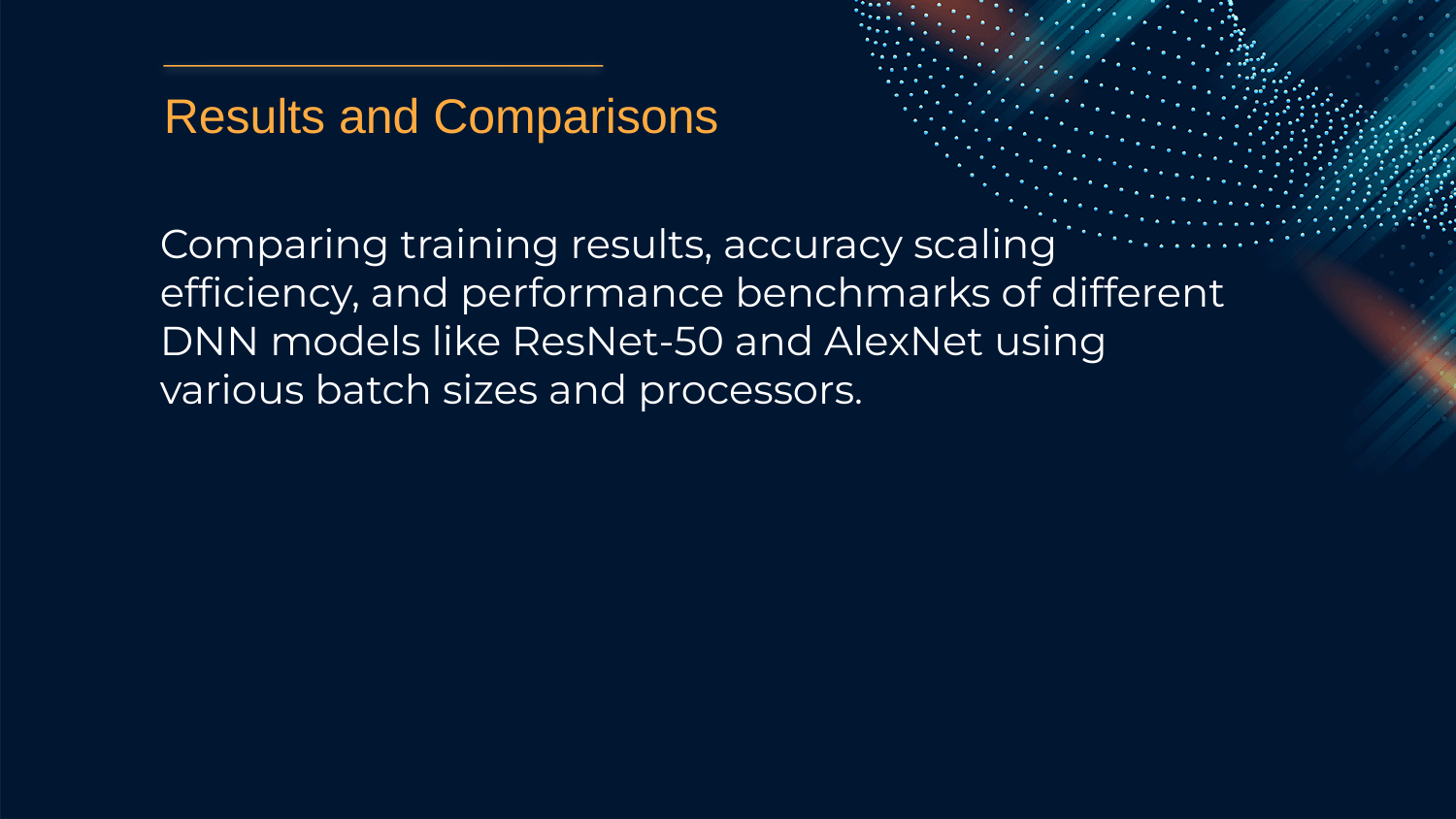

Results and Comparisons
Comparing training results, accuracy scaling efficiency, and performance benchmarks of different DNN models like ResNet-50 and AlexNet using various batch sizes and processors.